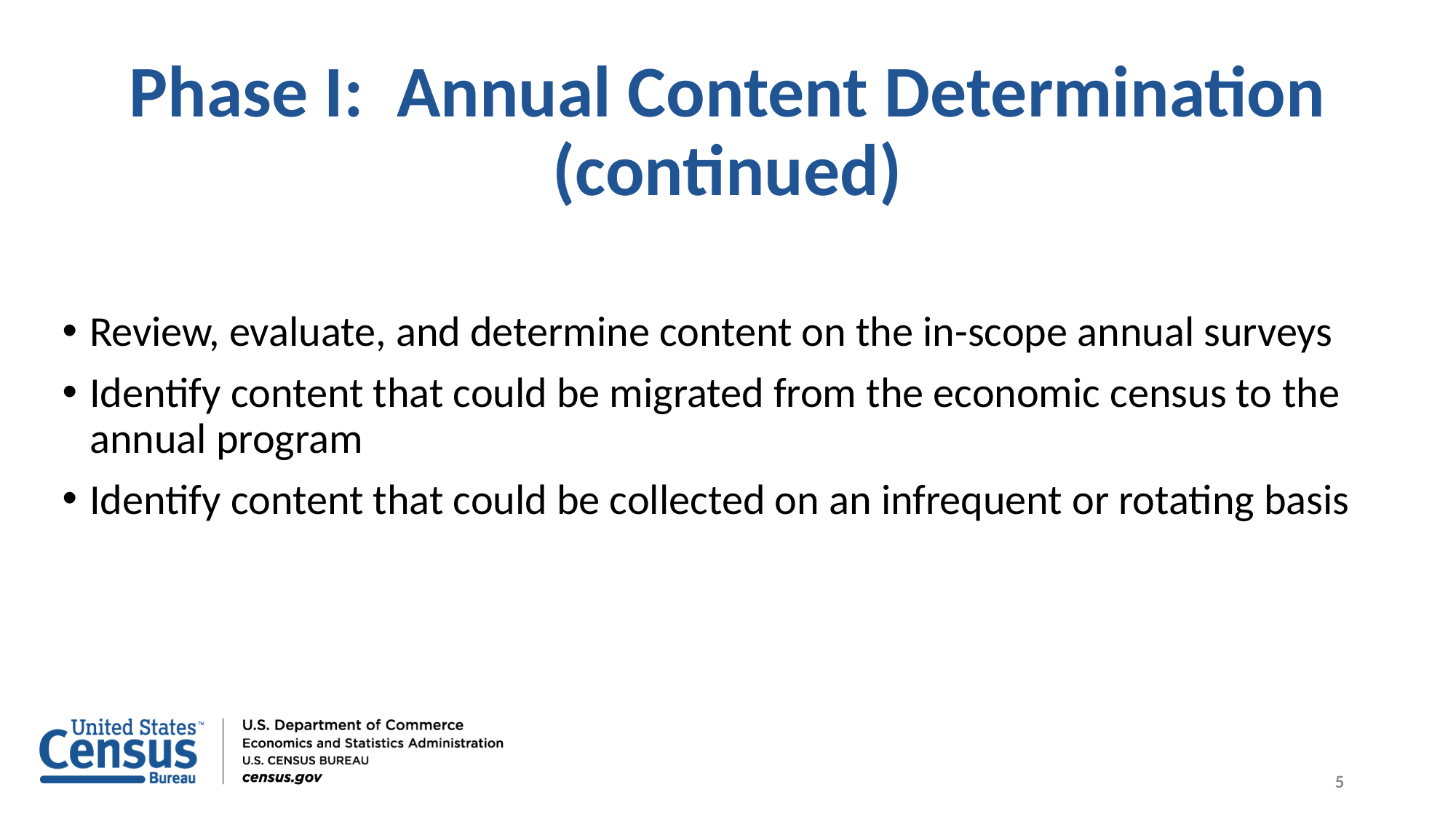

# Phase I:  Annual Content Determination (continued)
Review, evaluate, and determine content on the in-scope annual surveys
Identify content that could be migrated from the economic census to the annual program
Identify content that could be collected on an infrequent or rotating basis

5